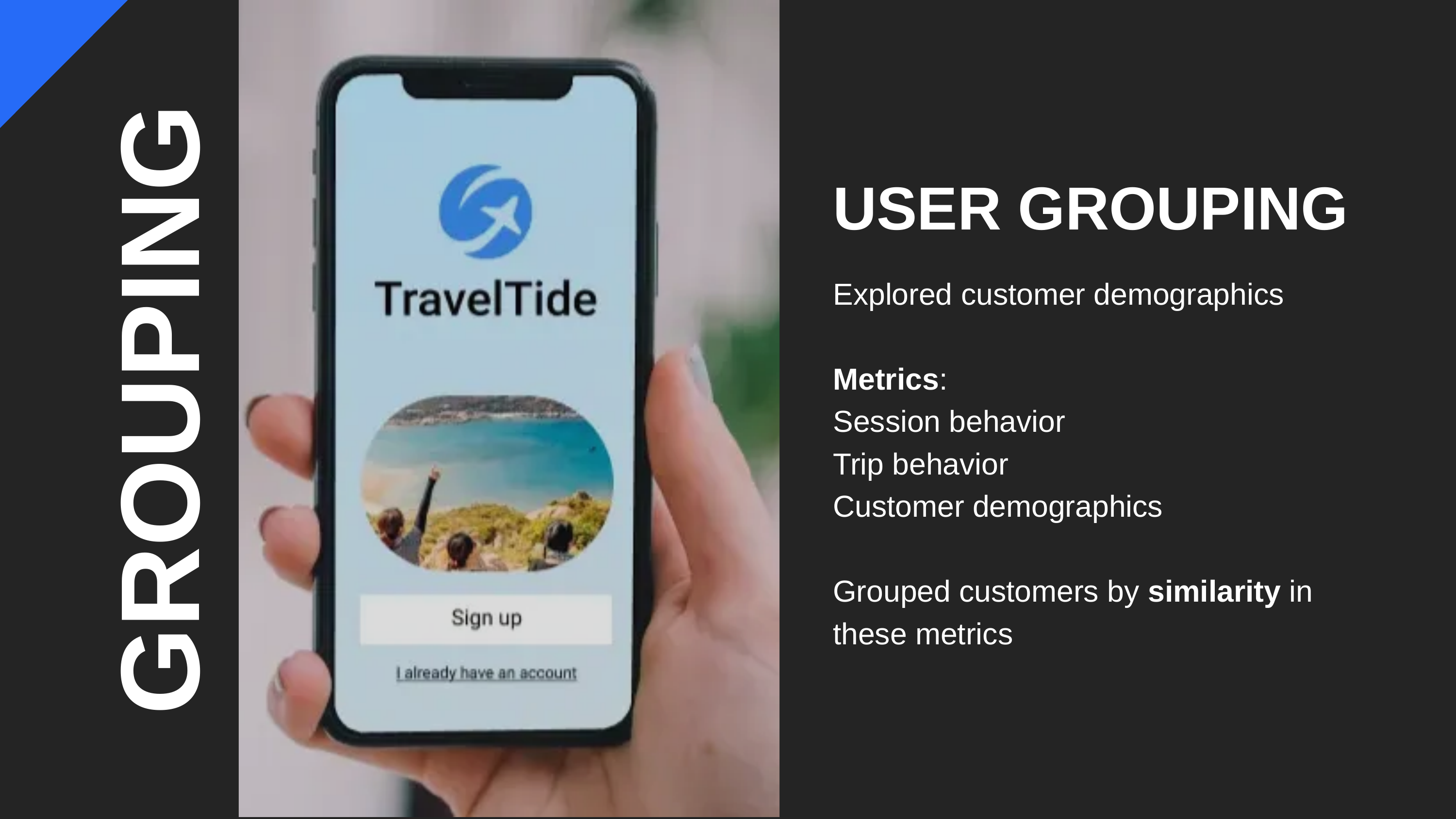

USER GROUPING
Explored customer demographics

Metrics:
Session behavior
Trip behavior
Customer demographics

Grouped customers by similarity in these metrics

GROUPING